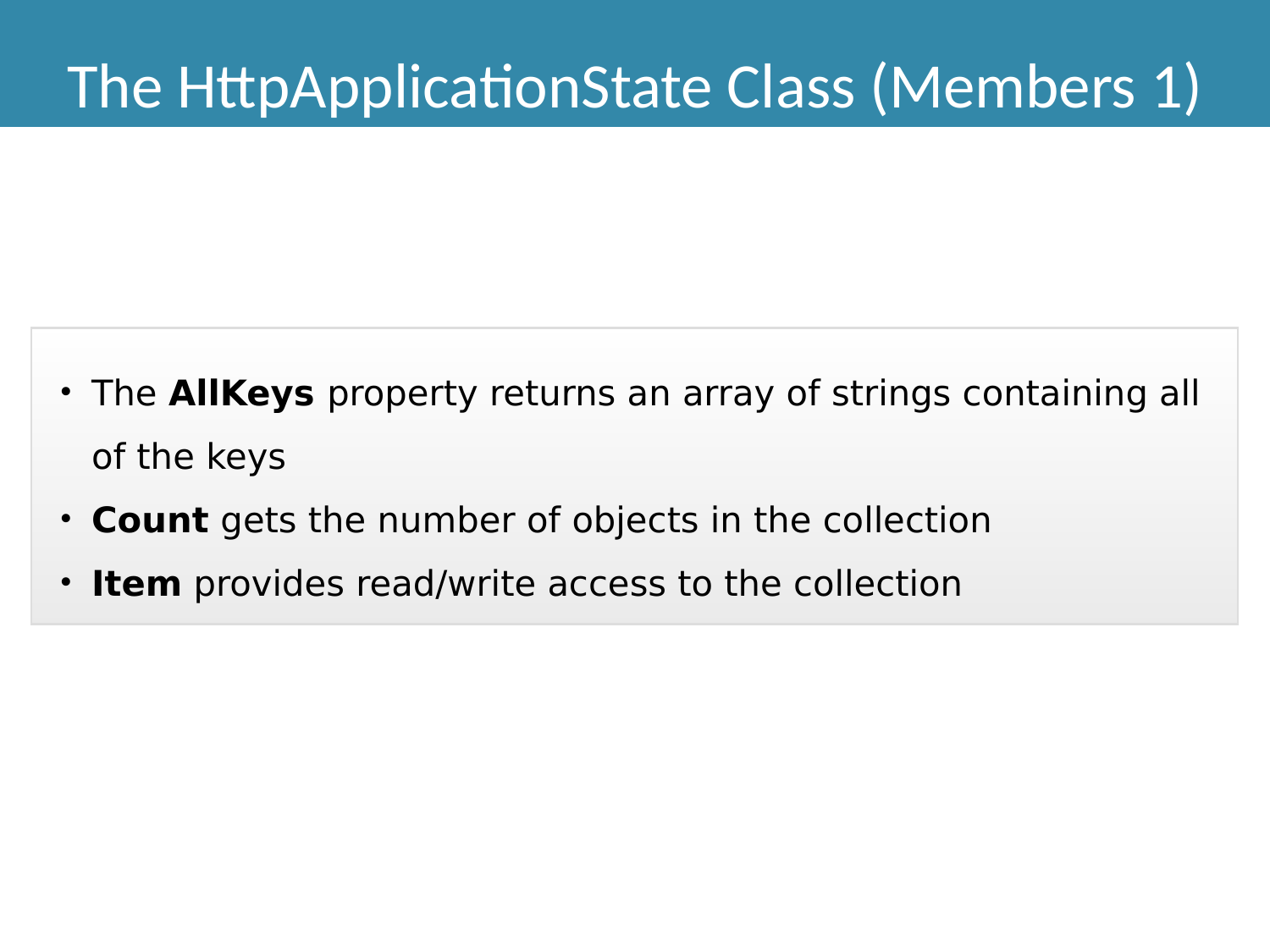

The HttpApplicationState Class (Members 1)
The AllKeys property returns an array of strings containing all of the keys
Count gets the number of objects in the collection
Item provides read/write access to the collection